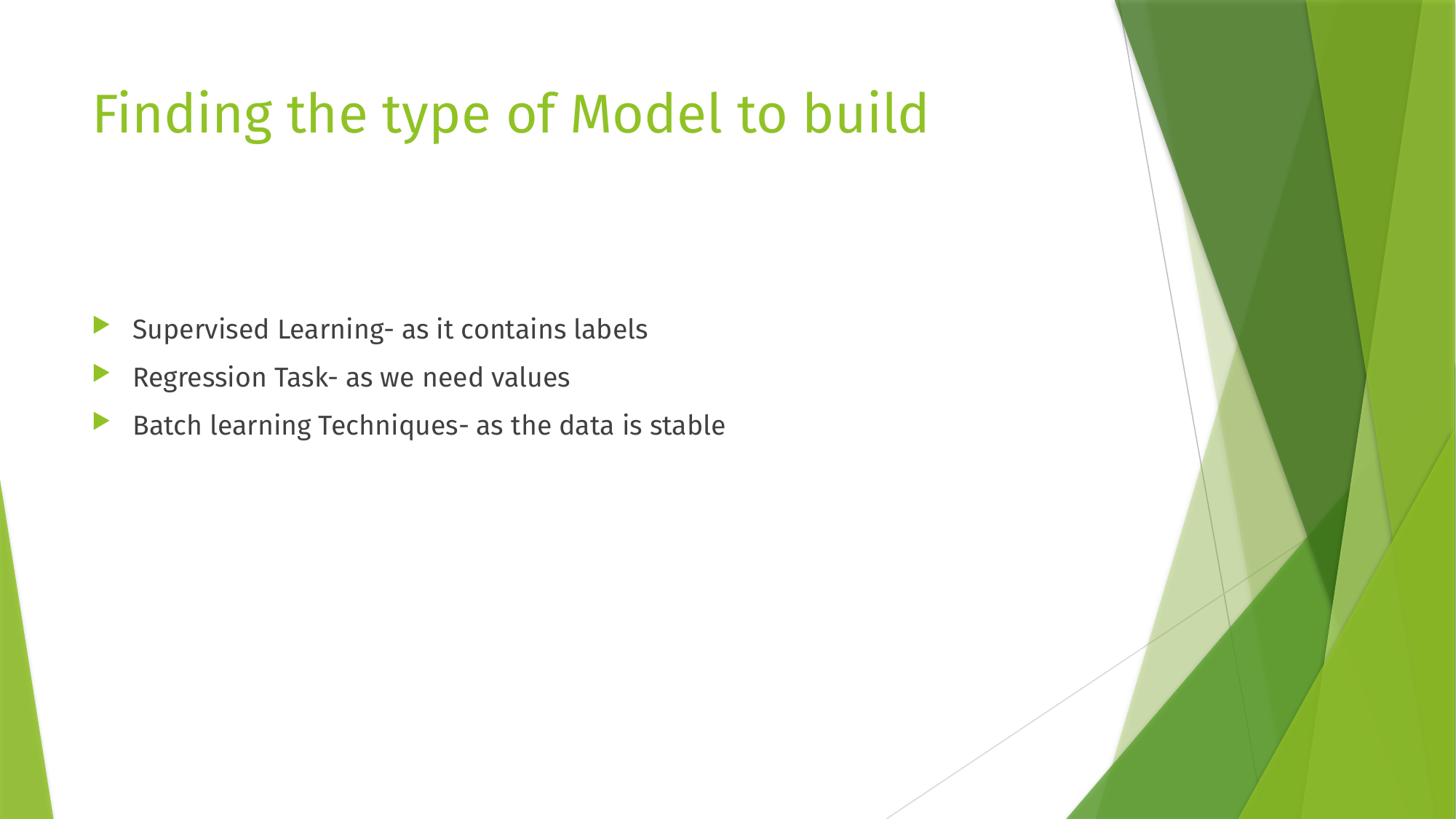

# Finding the type of Model to build

Supervised Learning- as it contains labels
Regression Task- as we need values
Batch learning Techniques- as the data is stable